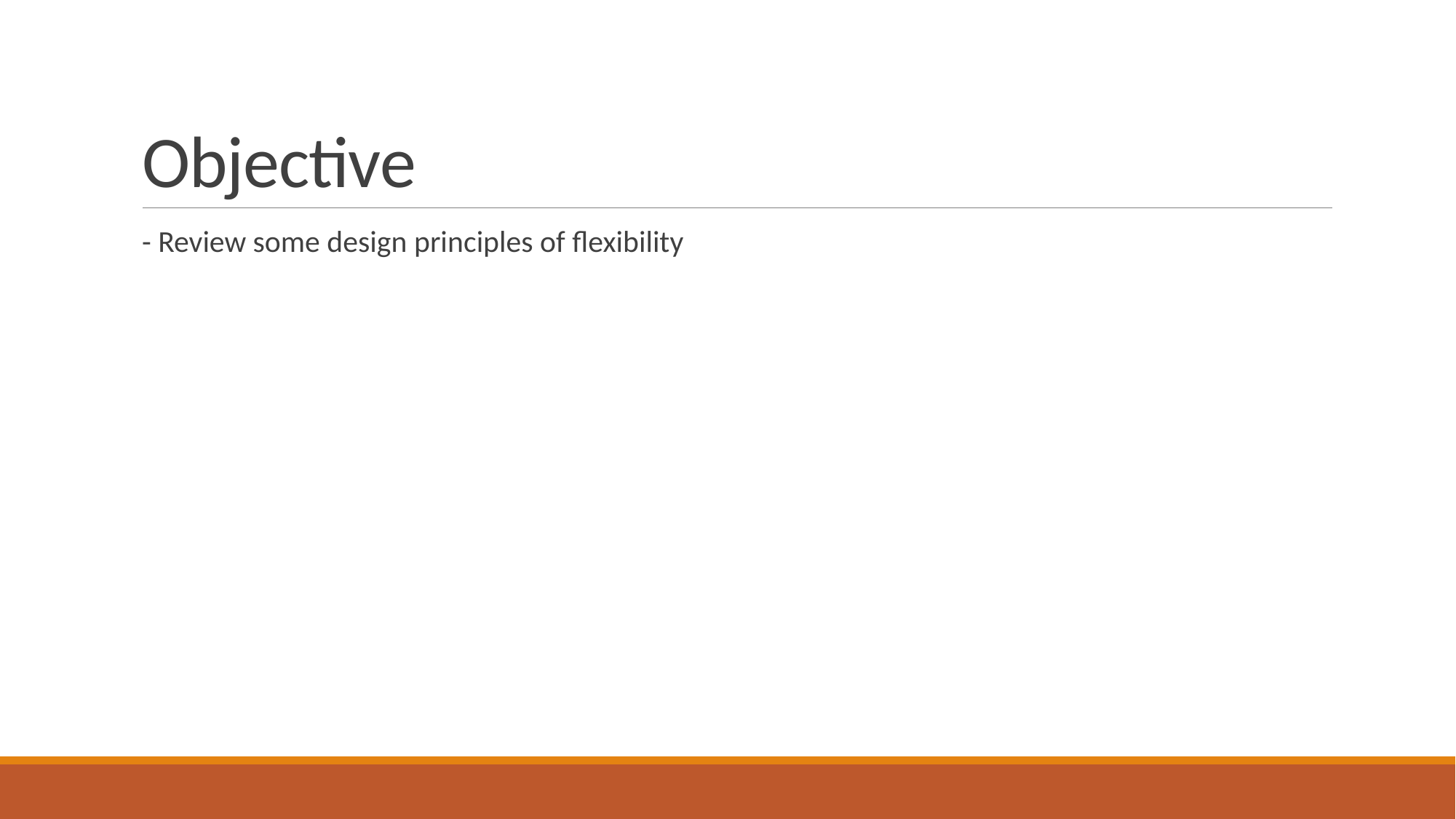

# Objective
- Review some design principles of flexibility